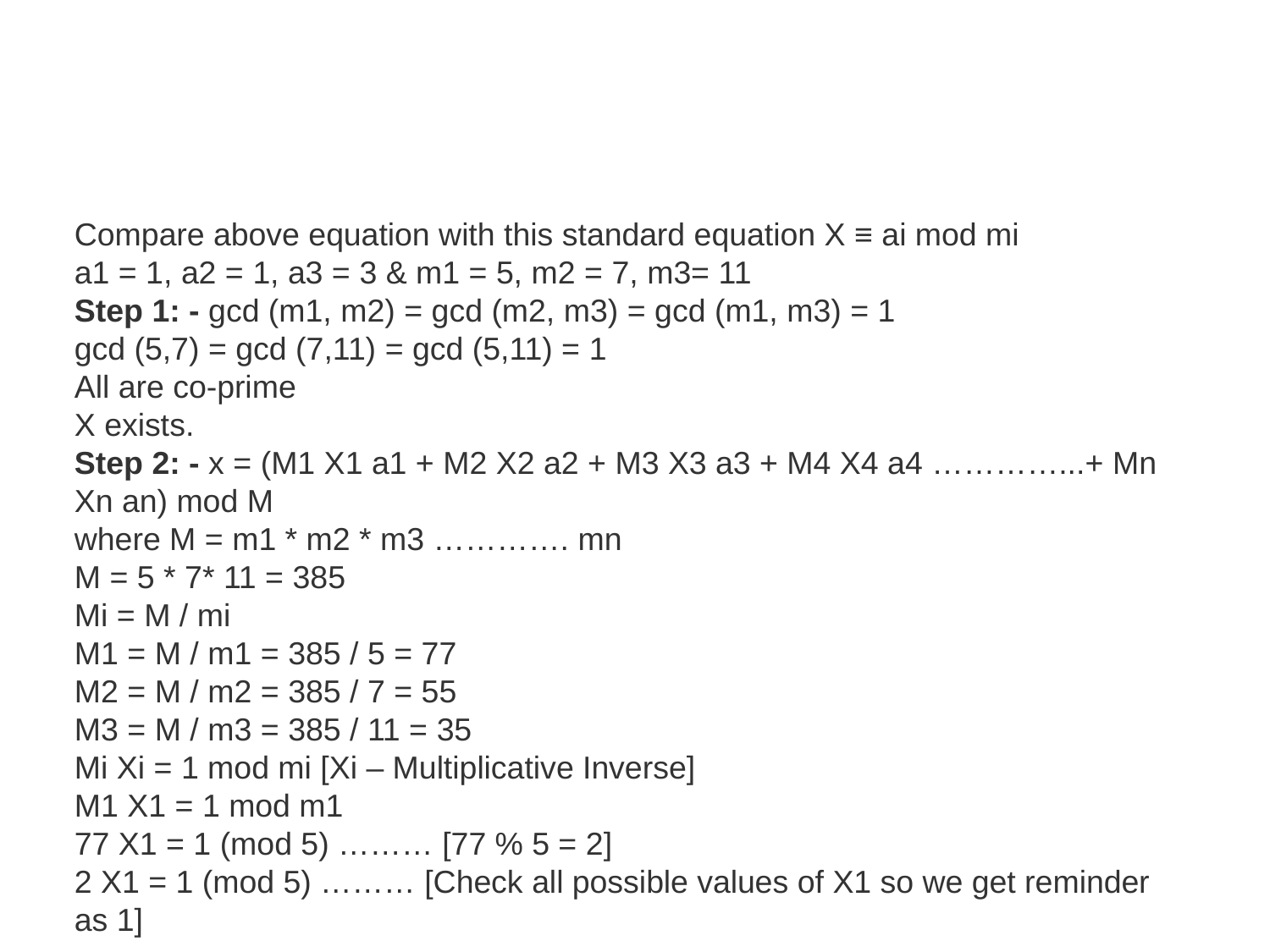

#
Compare above equation with this standard equation X ≡ ai mod mi
a1 = 1, a2 = 1, a3 = 3 & m1 = 5, m2 = 7, m3= 11
Step 1: - gcd (m1, m2) = gcd (m2, m3) = gcd (m1, m3) = 1
gcd (5,7) = gcd (7,11) = gcd (5,11) = 1
All are co-prime
X exists.
Step 2: - x = (M1 X1 a1 + M2 X2 a2 + M3 X3 a3 + M4 X4 a4 …………...+ Mn Xn an) mod M
where M = m1 * m2 * m3 …………. mn
M = 5 * 7* 11 = 385
Mi = M / mi
M1 = M / m1 = 385 / 5 = 77
M2 = M / m2 = 385 / 7 = 55
M3 = M / m3 = 385 / 11 = 35
Mi Xi = 1 mod mi [Xi – Multiplicative Inverse]
M1 X1 = 1 mod m1
77 X1 = 1 (mod 5) ……… [77 % 5 = 2]
2 X1 = 1 (mod 5) ……… [Check all possible values of X1 so we get reminder as 1]